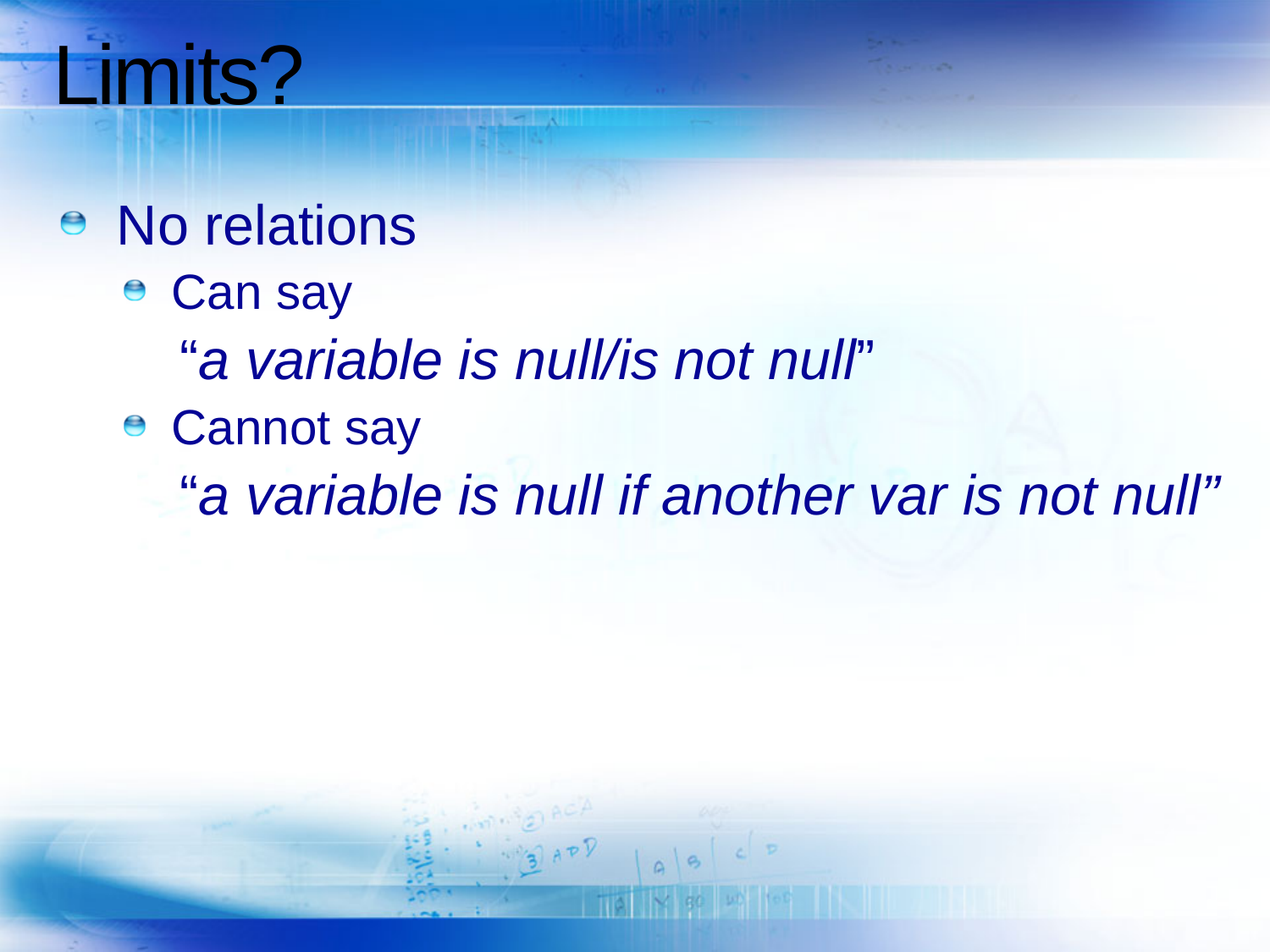

# Limits?
No relations
Can say
	“a variable is null/is not null”
Cannot say
	“a variable is null if another var is not null”